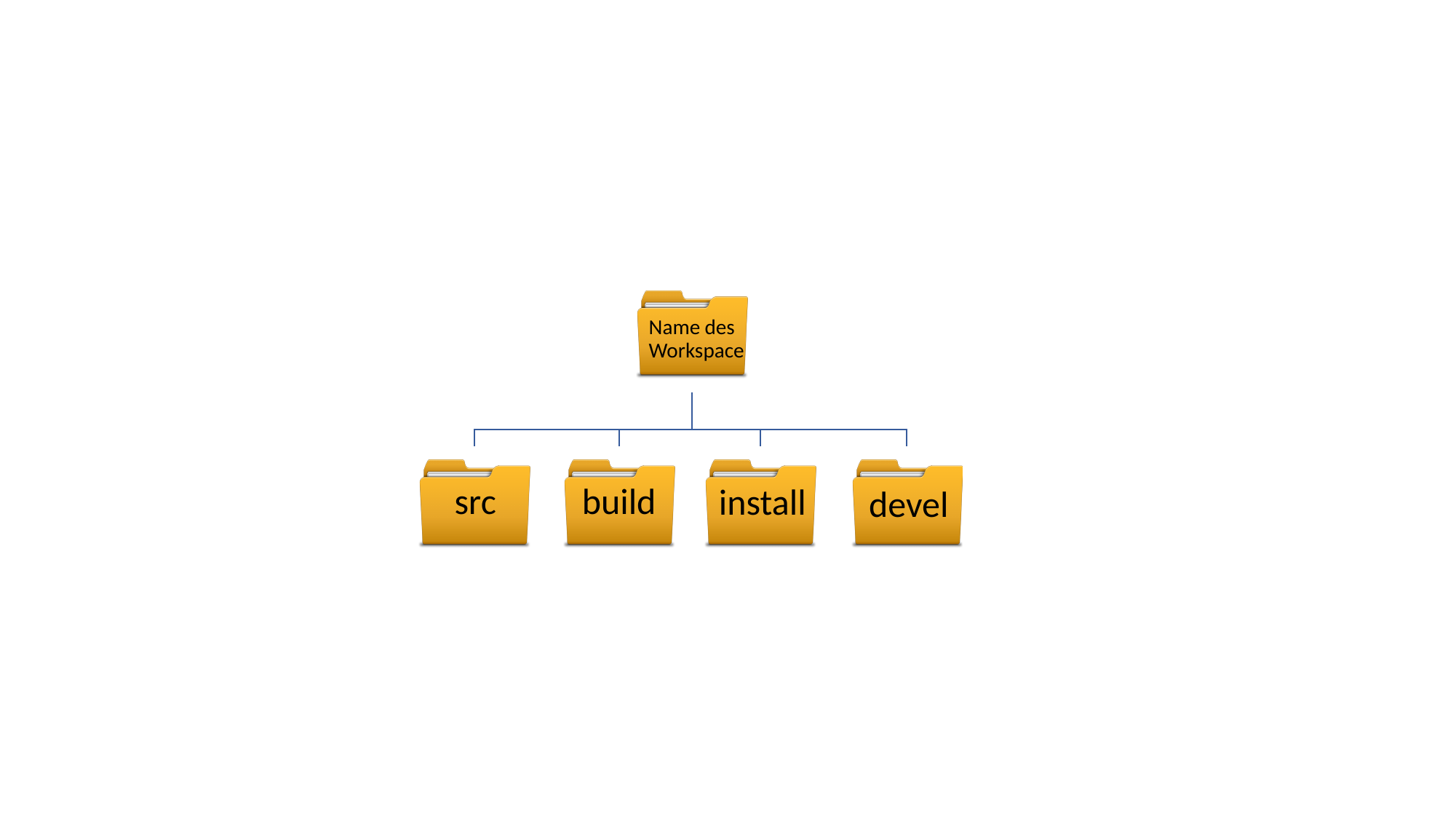

Name des Workspace
src
build
devel
install